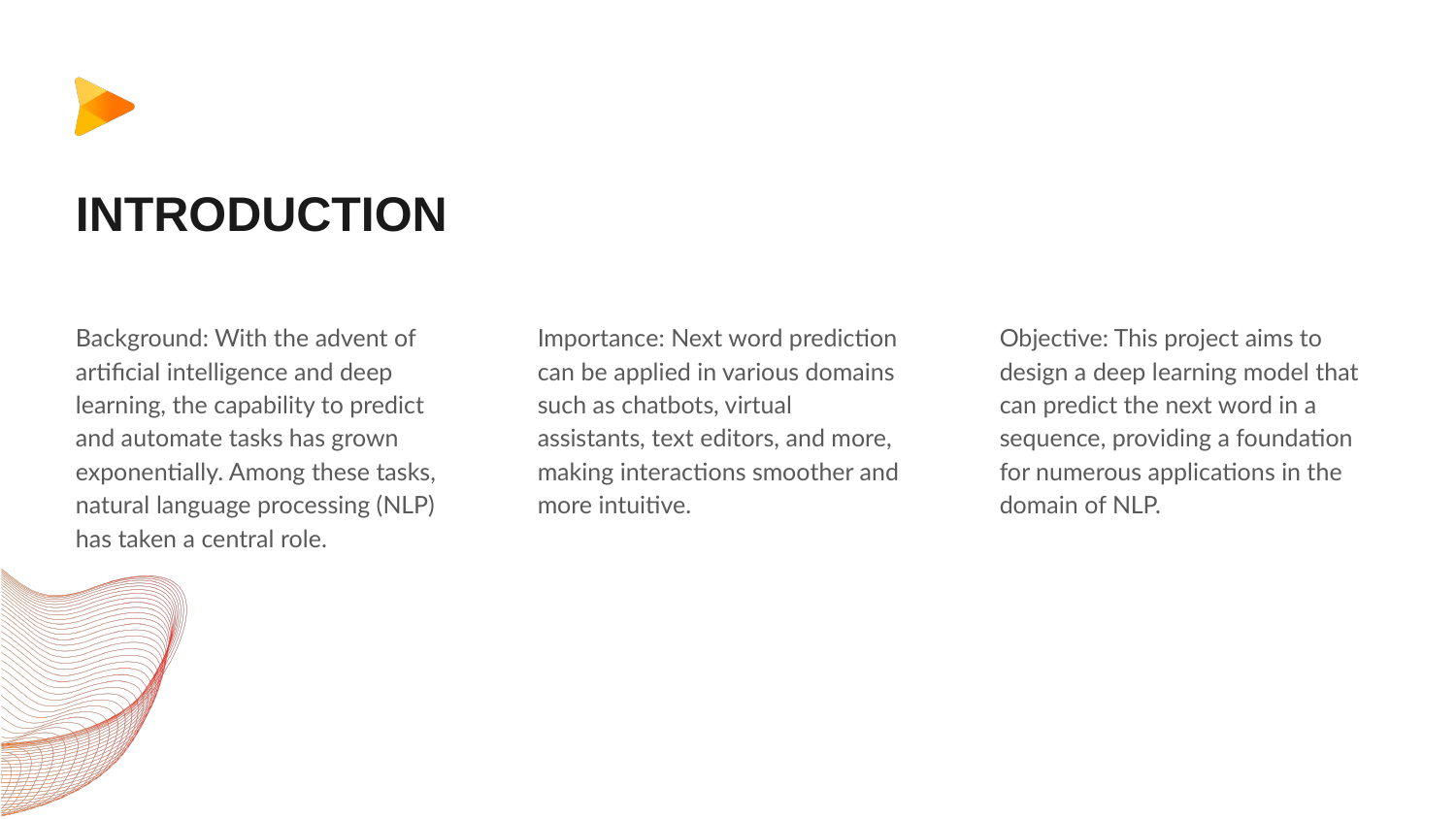

# INTRODUCTION
Background: With the advent of artificial intelligence and deep learning, the capability to predict and automate tasks has grown exponentially. Among these tasks, natural language processing (NLP) has taken a central role.
Importance: Next word prediction can be applied in various domains such as chatbots, virtual assistants, text editors, and more, making interactions smoother and more intuitive.
Objective: This project aims to design a deep learning model that can predict the next word in a sequence, providing a foundation for numerous applications in the domain of NLP.